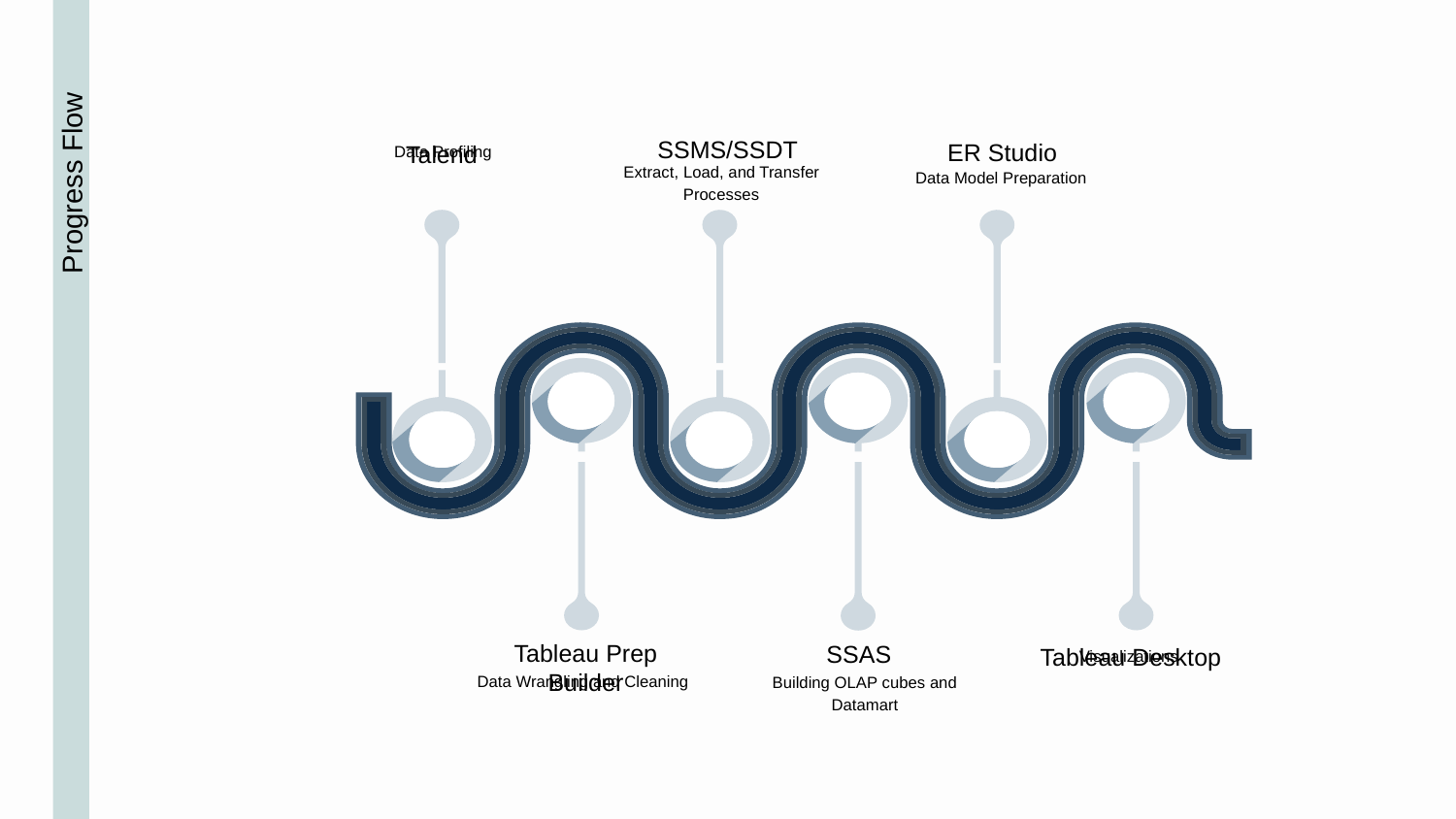

SSMS/SSDT
Data Profiling

Extract, Load, and Transfer Processes
ER Studio
Talend
Data Model Preparation

Progress Flow
SSAS
Visualizations
Tableau Desktop

Building OLAP cubes and Datamart
Tableau Prep Builder
Data Wrangling and Cleaning